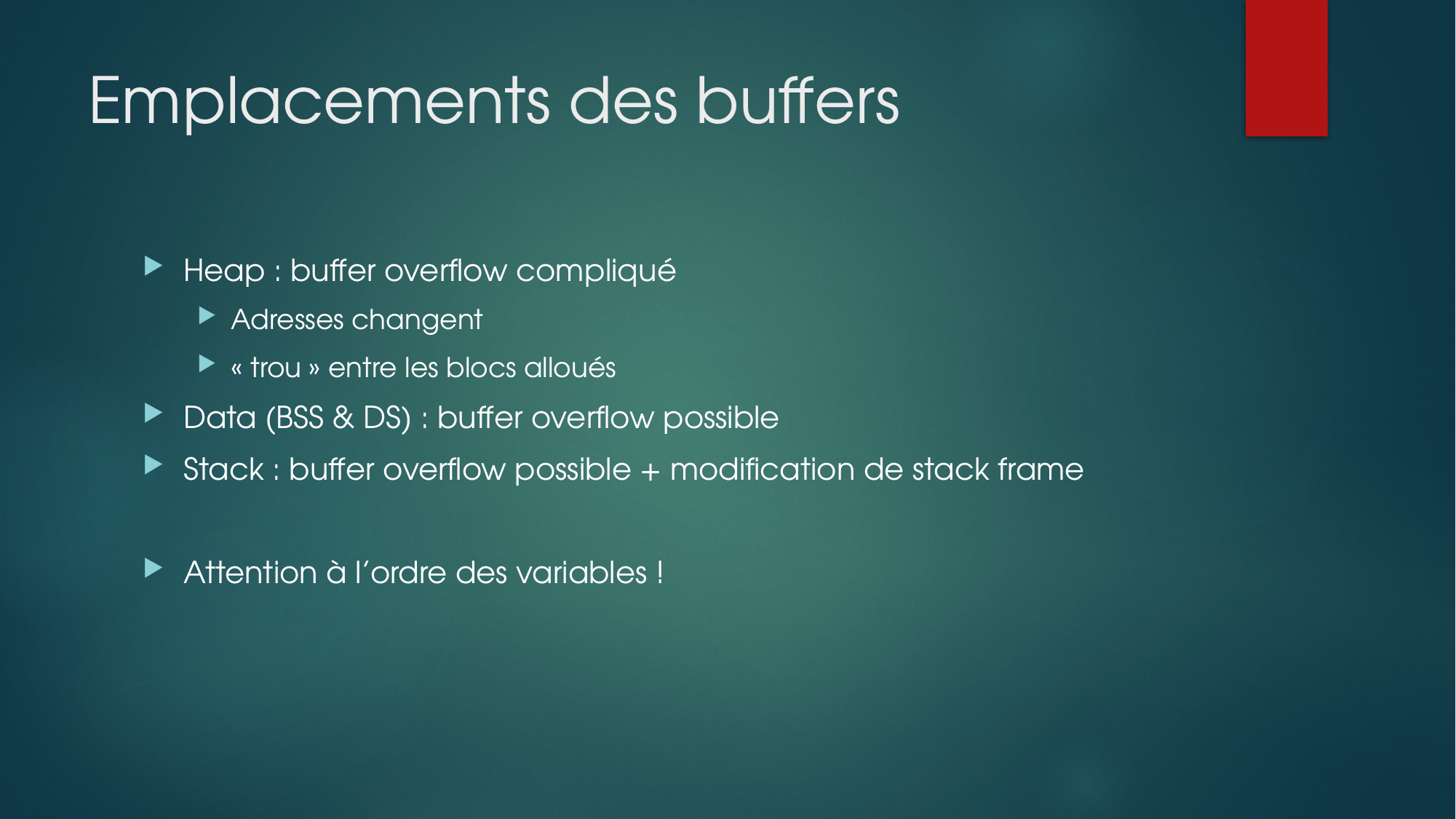

# Emplacements des buffers
Heap : buffer overflow compliqué
Adresses changent
« trou » entre les blocs alloués
Data (BSS & DS) : buffer overflow possible
Stack : buffer overflow possible + modification de stack frame

Attention à l’ordre des variables !